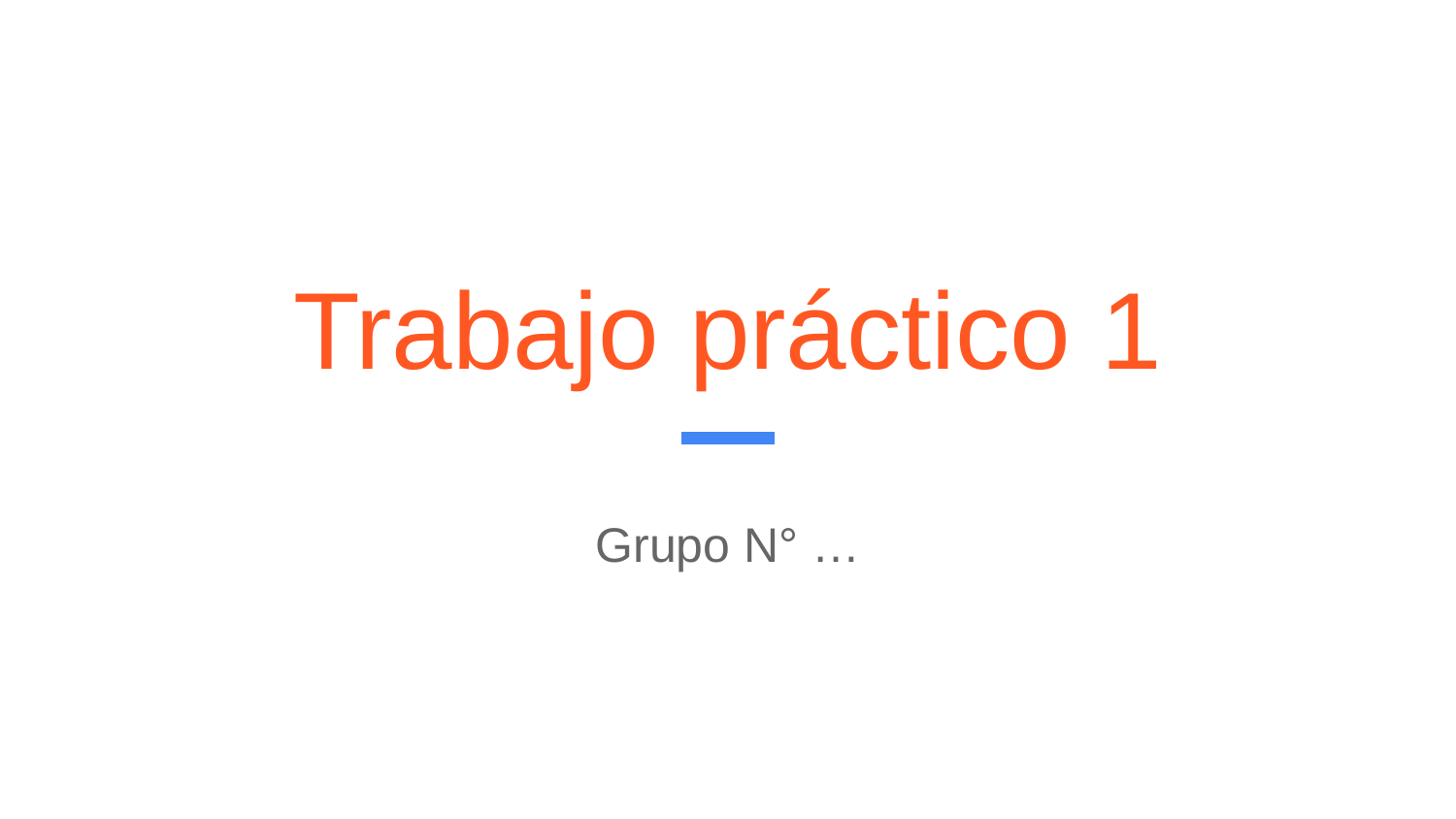

# Trabajo práctico 1
Grupo N° …